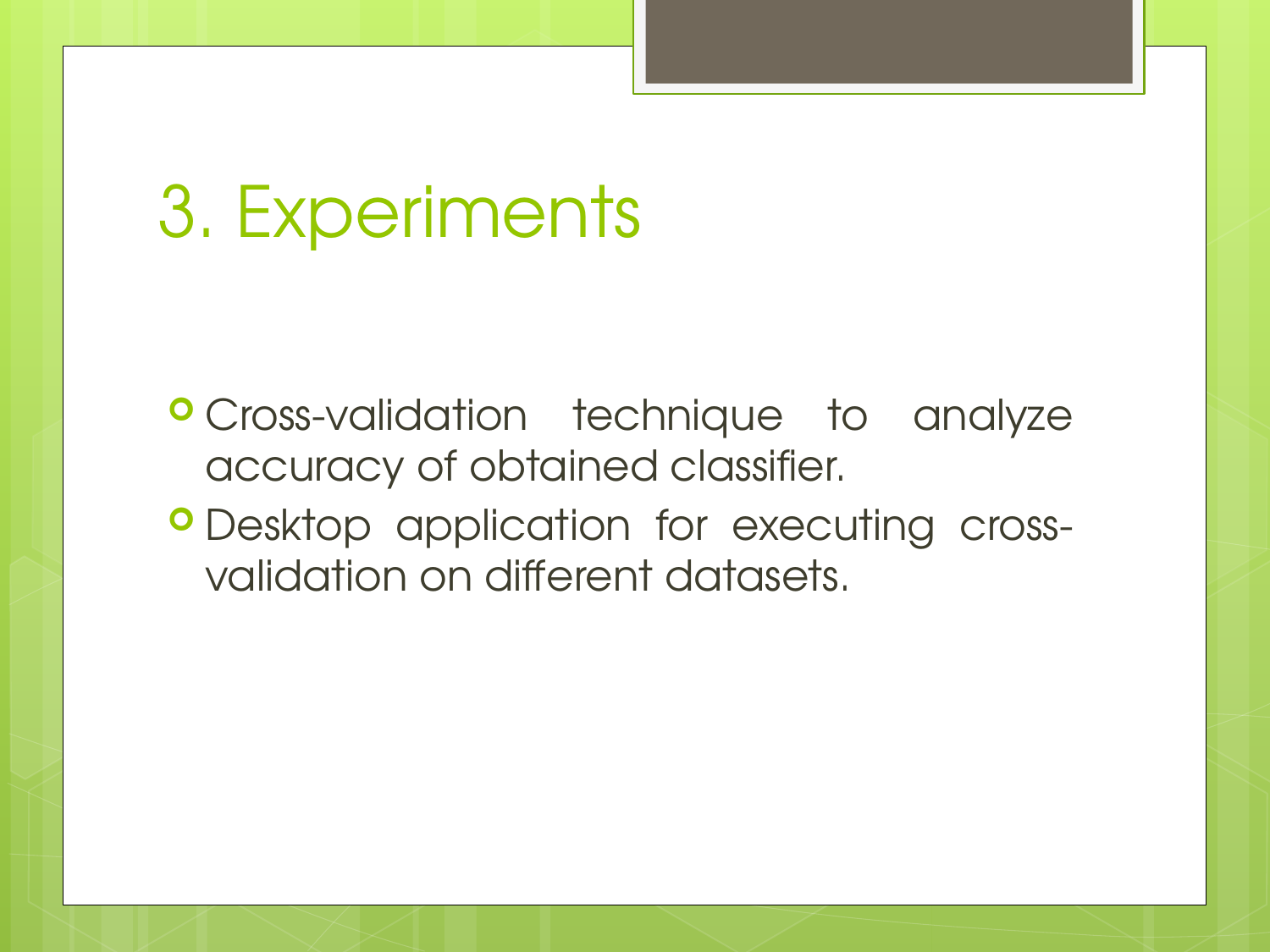

# 3. Experiments

Cross-validation technique to analyze accuracy of obtained classifier.
Desktop application for executing cross-validation on different datasets.